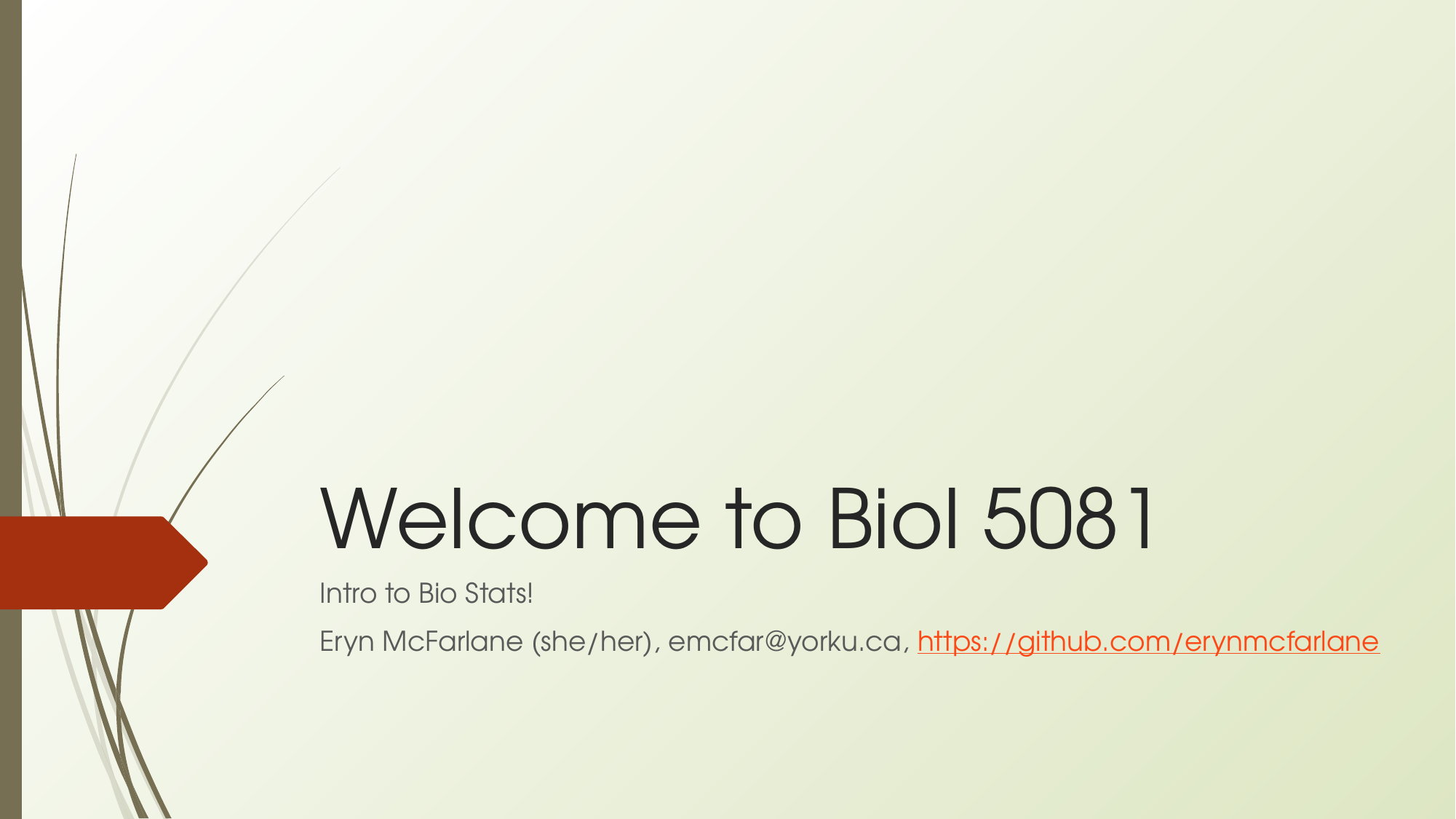

# Welcome to Biol 5081
Intro to Bio Stats!
Eryn McFarlane (she/her), emcfar@yorku.ca, https://github.com/erynmcfarlane